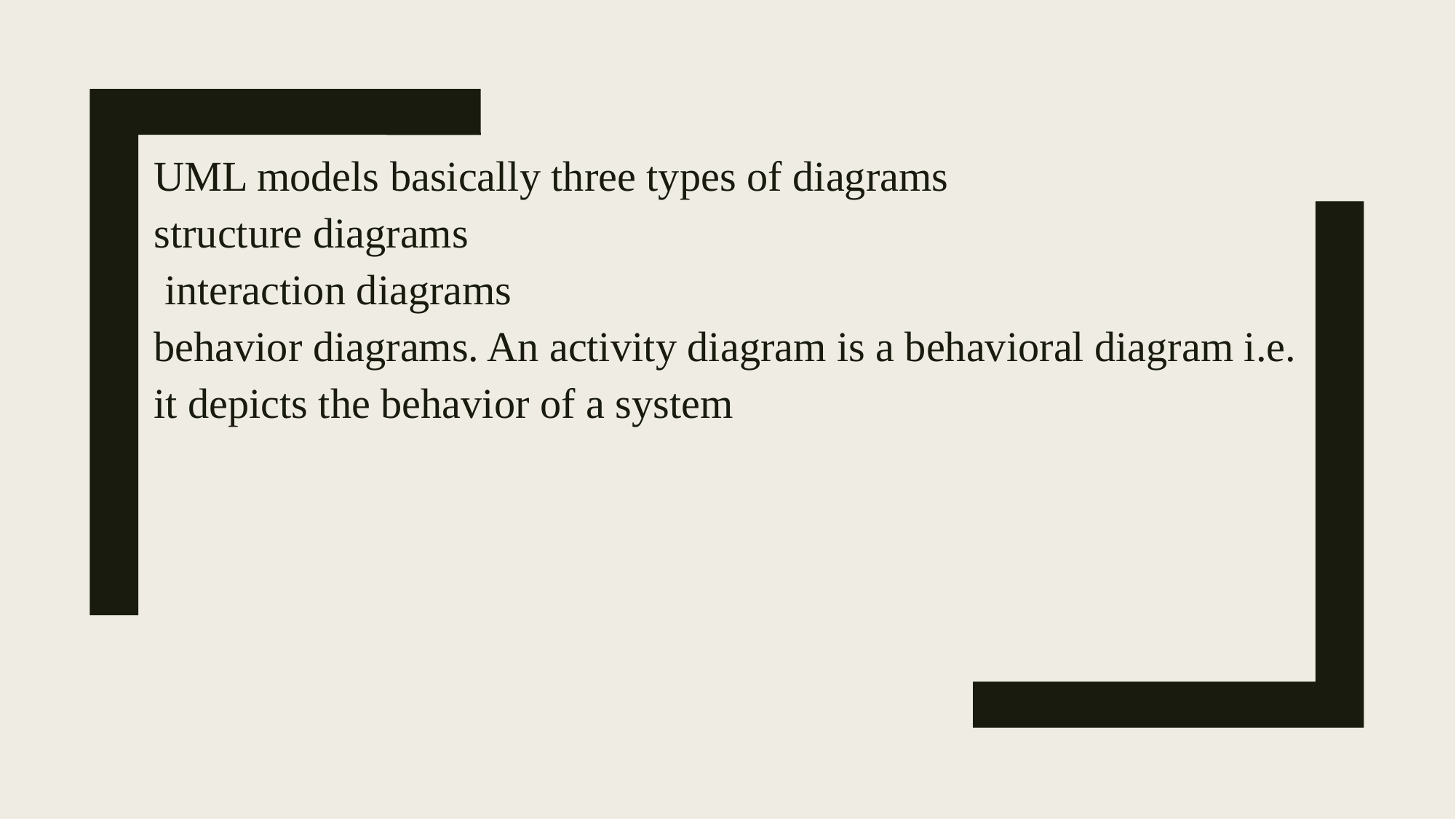

UML models basically three types of diagrams
structure diagrams
 interaction diagrams
behavior diagrams. An activity diagram is a behavioral diagram i.e. it depicts the behavior of a system